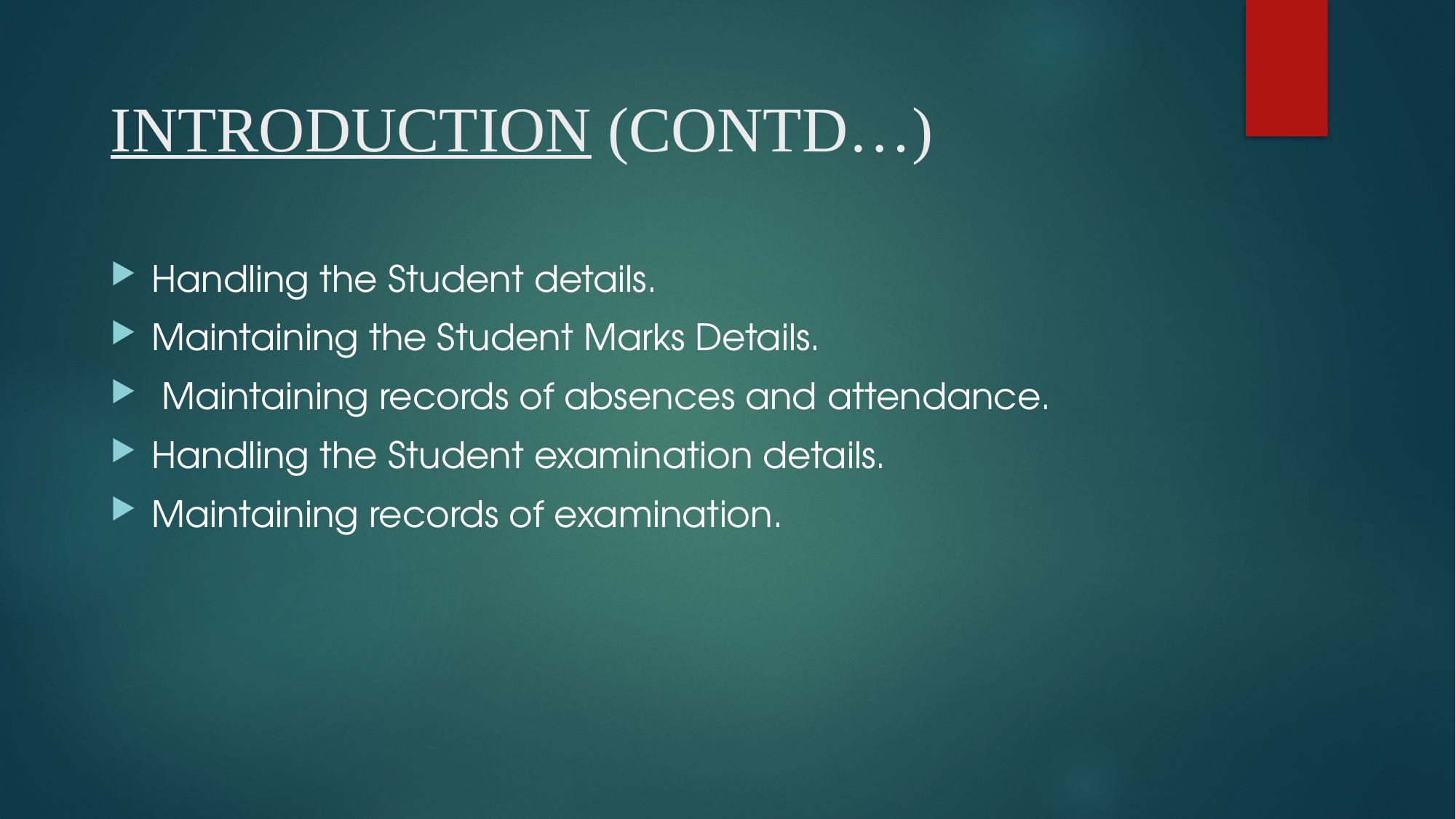

# INTRODUCTION (CONTD…)
Handling the Student details.
Maintaining the Student Marks Details.
 Maintaining records of absences and attendance.
Handling the Student examination details.
Maintaining records of examination.